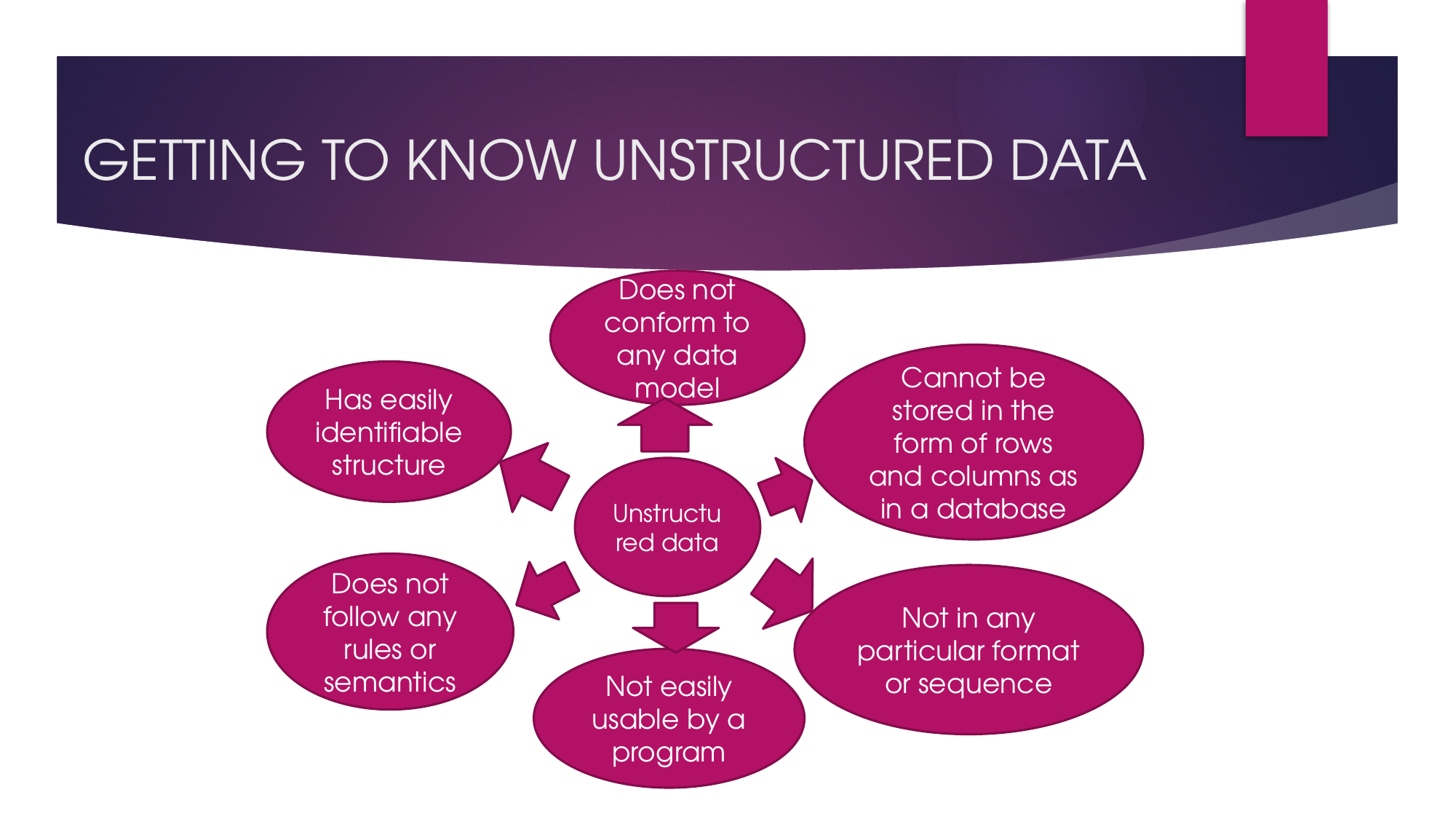

# GETTING TO KNOW UNSTRUCTURED DATA

Does not conform to any data model
Cannot be stored in the form of rows and columns as in a database
Has easily identifiable structure

Unstructured data

Does not follow any rules or semantics

Not in any particular format or sequence

Not easily usable by a program